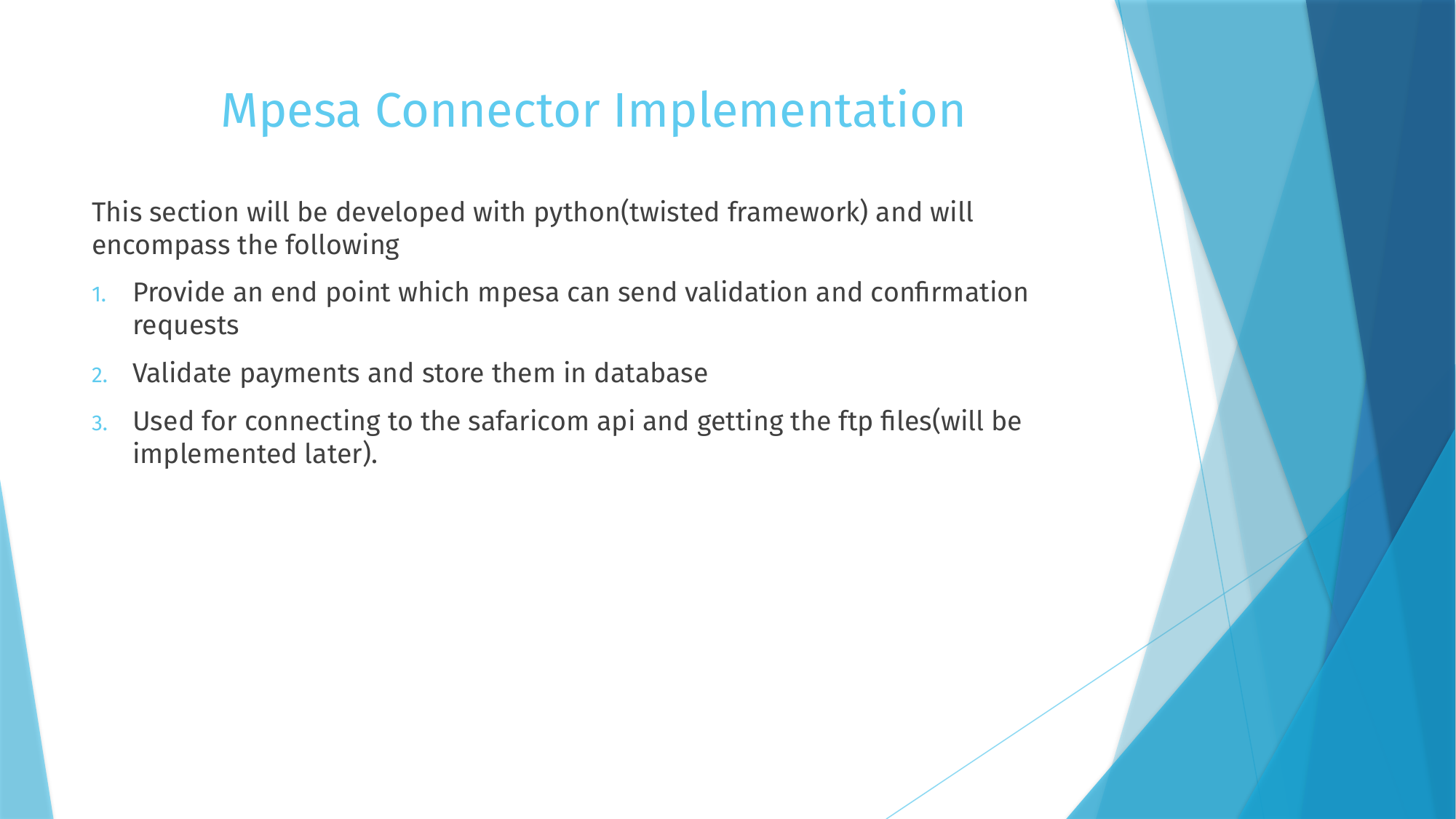

# Mpesa Connector Implementation
This section will be developed with python(twisted framework) and will encompass the following
Provide an end point which mpesa can send validation and confirmation requests
Validate payments and store them in database
Used for connecting to the safaricom api and getting the ftp files(will be implemented later).